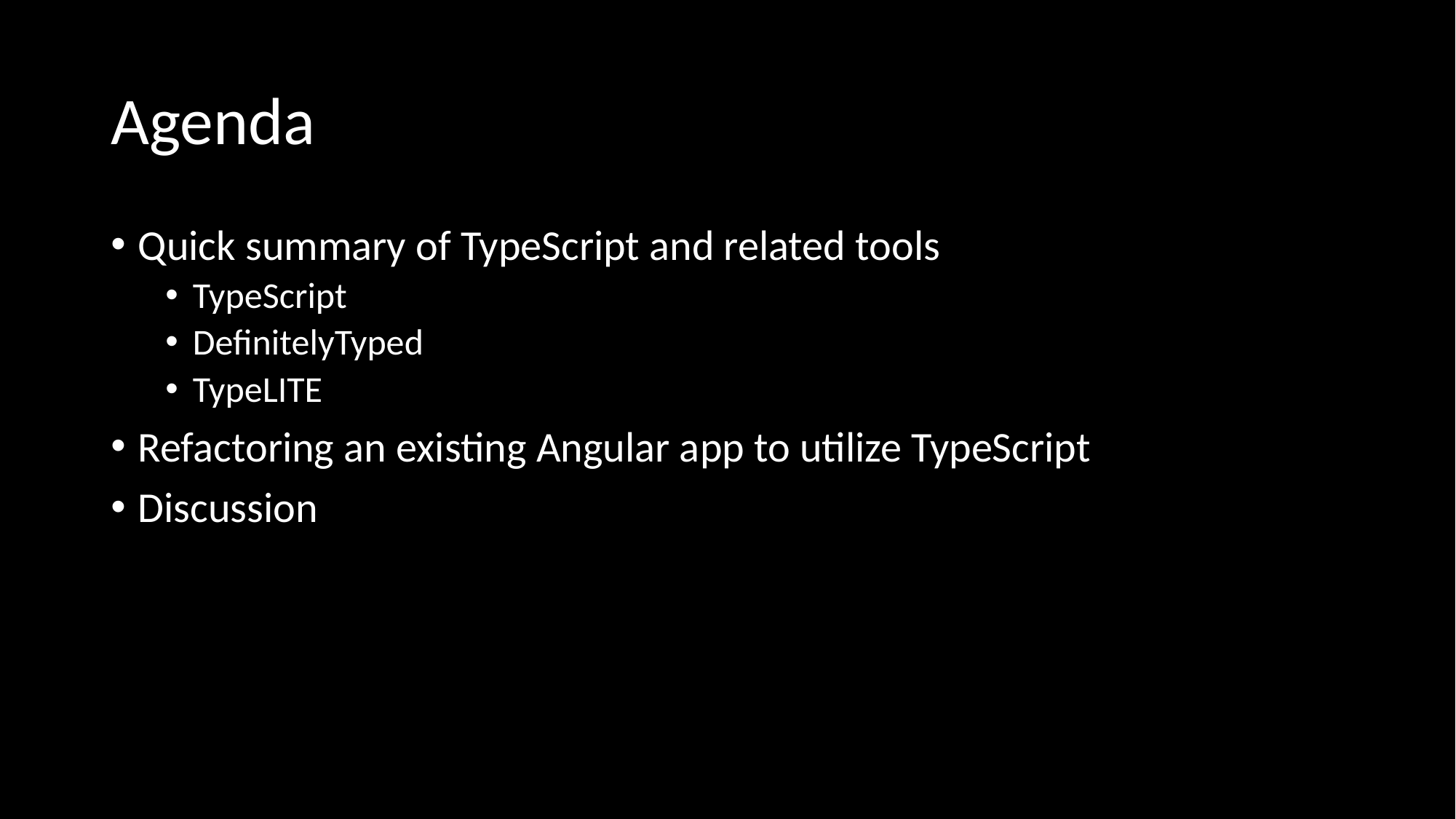

# Agenda
Quick summary of TypeScript and related tools
TypeScript
DefinitelyTyped
TypeLITE
Refactoring an existing Angular app to utilize TypeScript
Discussion